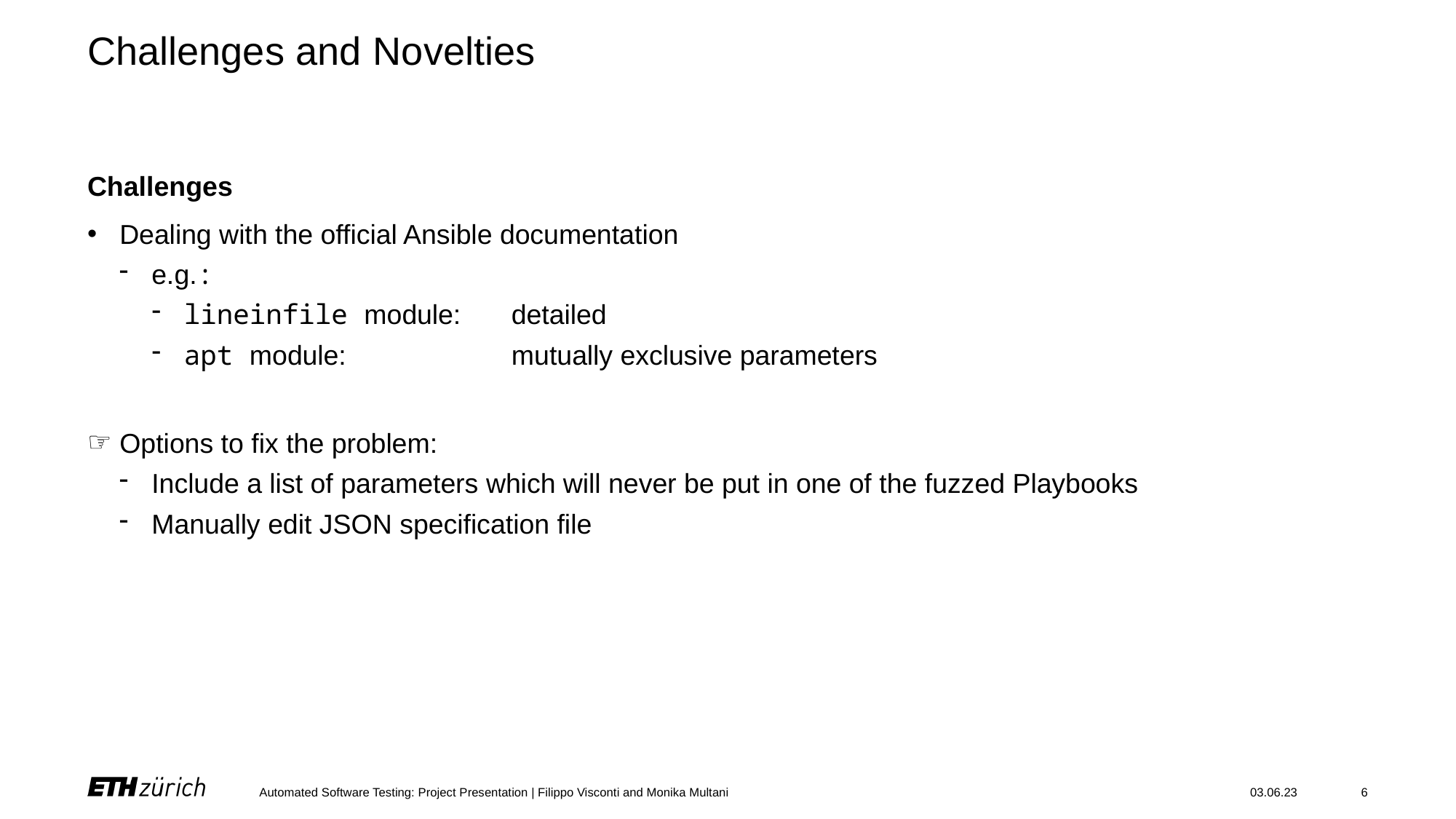

# Challenges and Novelties
Challenges
Dealing with the official Ansible documentation
e.g.:
lineinfile module:	detailed
apt module:		mutually exclusive parameters

Options to fix the problem:
Include a list of parameters which will never be put in one of the fuzzed Playbooks
Manually edit JSON specification file
Automated Software Testing: Project Presentation | Filippo Visconti and Monika Multani
03.06.23
6